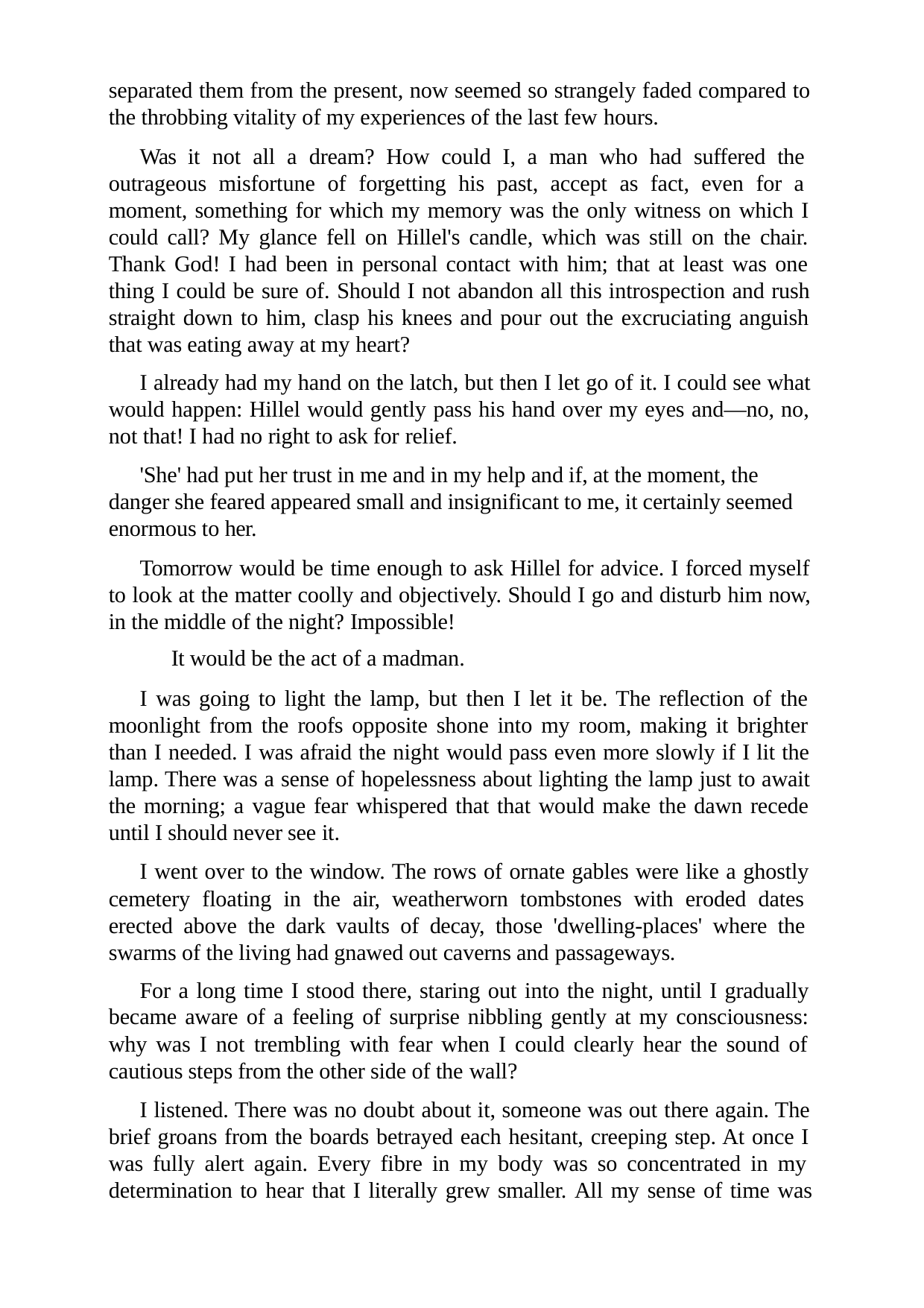

separated them from the present, now seemed so strangely faded compared to  the throbbing vitality of my experiences of the last few hours.
Was it not all a dream? How could I, a man who had suffered the  outrageous misfortune of forgetting his past, accept as fact, even for a  moment, something for which my memory was the only witness on which I  could call? My glance fell on Hillel's candle, which was still on the chair.  Thank God! I had been in personal contact with him; that at least was one  thing I could be sure of. Should I not abandon all this introspection and rush  straight down to him, clasp his knees and pour out the excruciating anguish  that was eating away at my heart?
I already had my hand on the latch, but then I let go of it. I could see what  would happen: Hillel would gently pass his hand over my eyes and—no, no,  not that! I had no right to ask for relief.
'She' had put her trust in me and in my help and if, at the moment, the  danger she feared appeared small and insignificant to me, it certainly seemed  enormous to her.
Tomorrow would be time enough to ask Hillel for advice. I forced myself  to look at the matter coolly and objectively. Should I go and disturb him now,  in the middle of the night? Impossible!
It would be the act of a madman.
I was going to light the lamp, but then I let it be. The reflection of the  moonlight from the roofs opposite shone into my room, making it brighter  than I needed. I was afraid the night would pass even more slowly if I lit the  lamp. There was a sense of hopelessness about lighting the lamp just to await  the morning; a vague fear whispered that that would make the dawn recede  until I should never see it.
I went over to the window. The rows of ornate gables were like a ghostly  cemetery floating in the air, weatherworn tombstones with eroded dates  erected above the dark vaults of decay, those 'dwelling-places' where the  swarms of the living had gnawed out caverns and passageways.
For a long time I stood there, staring out into the night, until I gradually  became aware of a feeling of surprise nibbling gently at my consciousness:  why was I not trembling with fear when I could clearly hear the sound of  cautious steps from the other side of the wall?
I listened. There was no doubt about it, someone was out there again. The  brief groans from the boards betrayed each hesitant, creeping step. At once I  was fully alert again. Every fibre in my body was so concentrated in my  determination to hear that I literally grew smaller. All my sense of time was